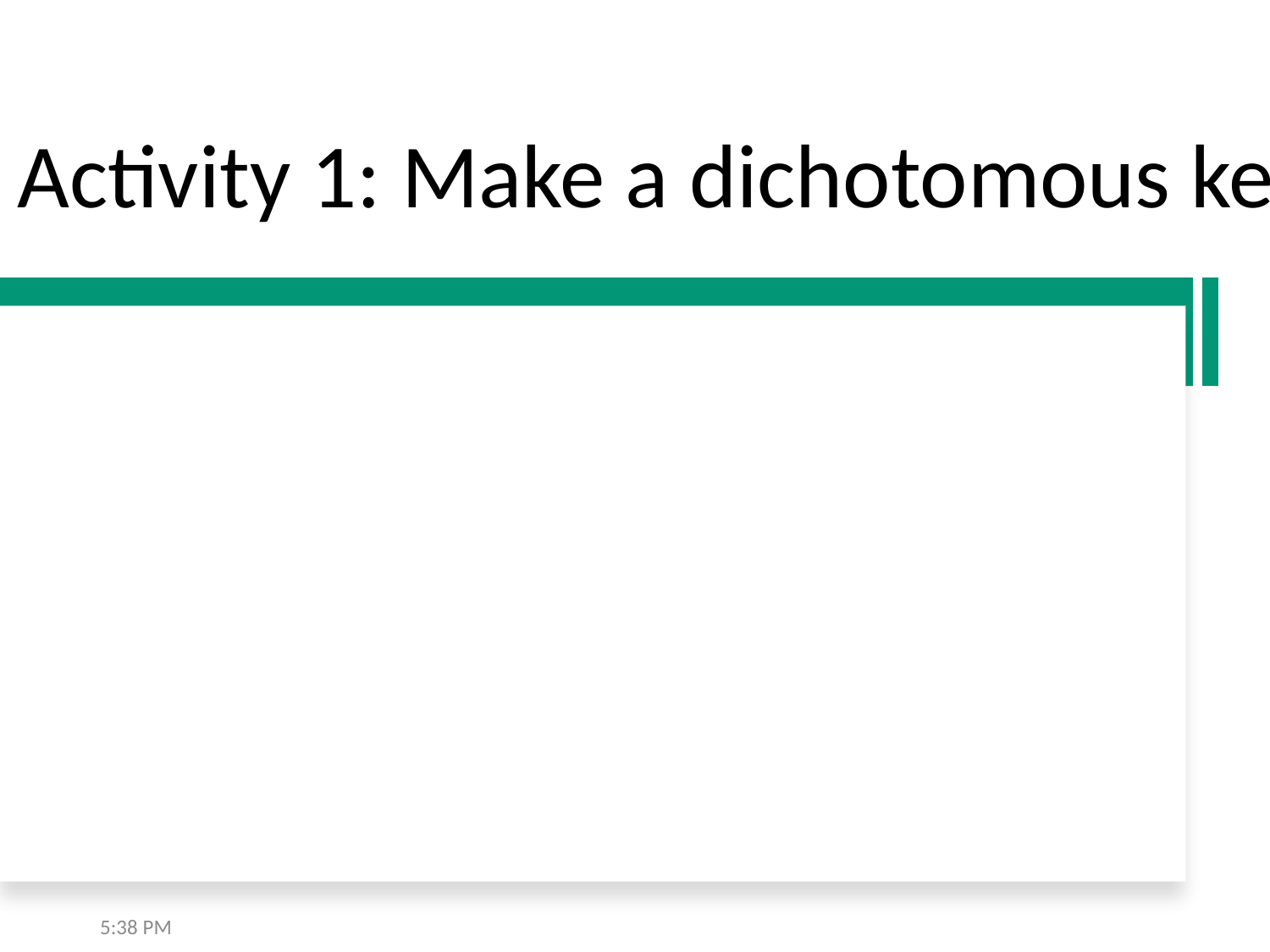

# Activity 1: Make a dichotomous key

5:38 PM